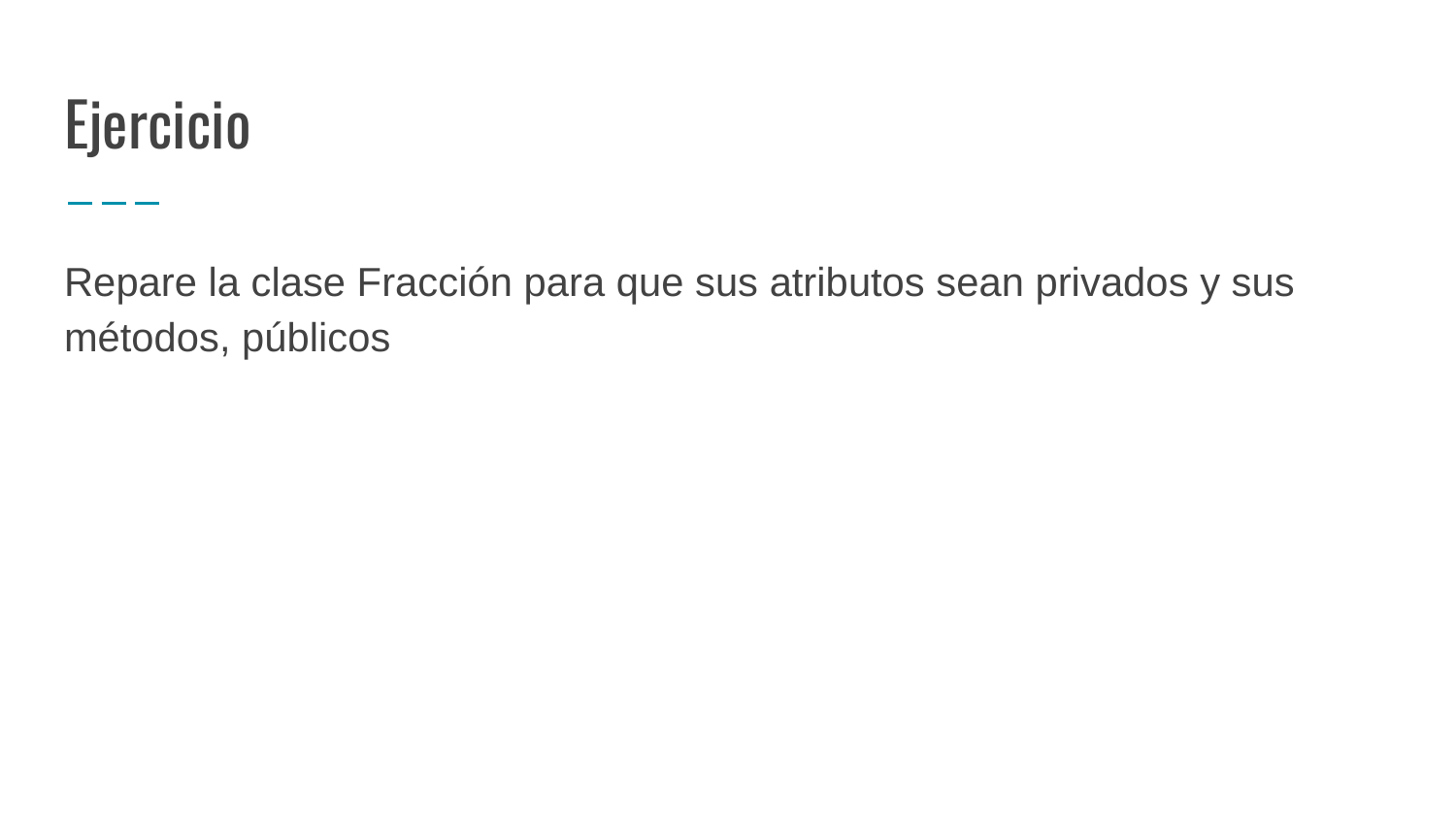

# Ejercicio
Repare la clase Fracción para que sus atributos sean privados y sus métodos, públicos